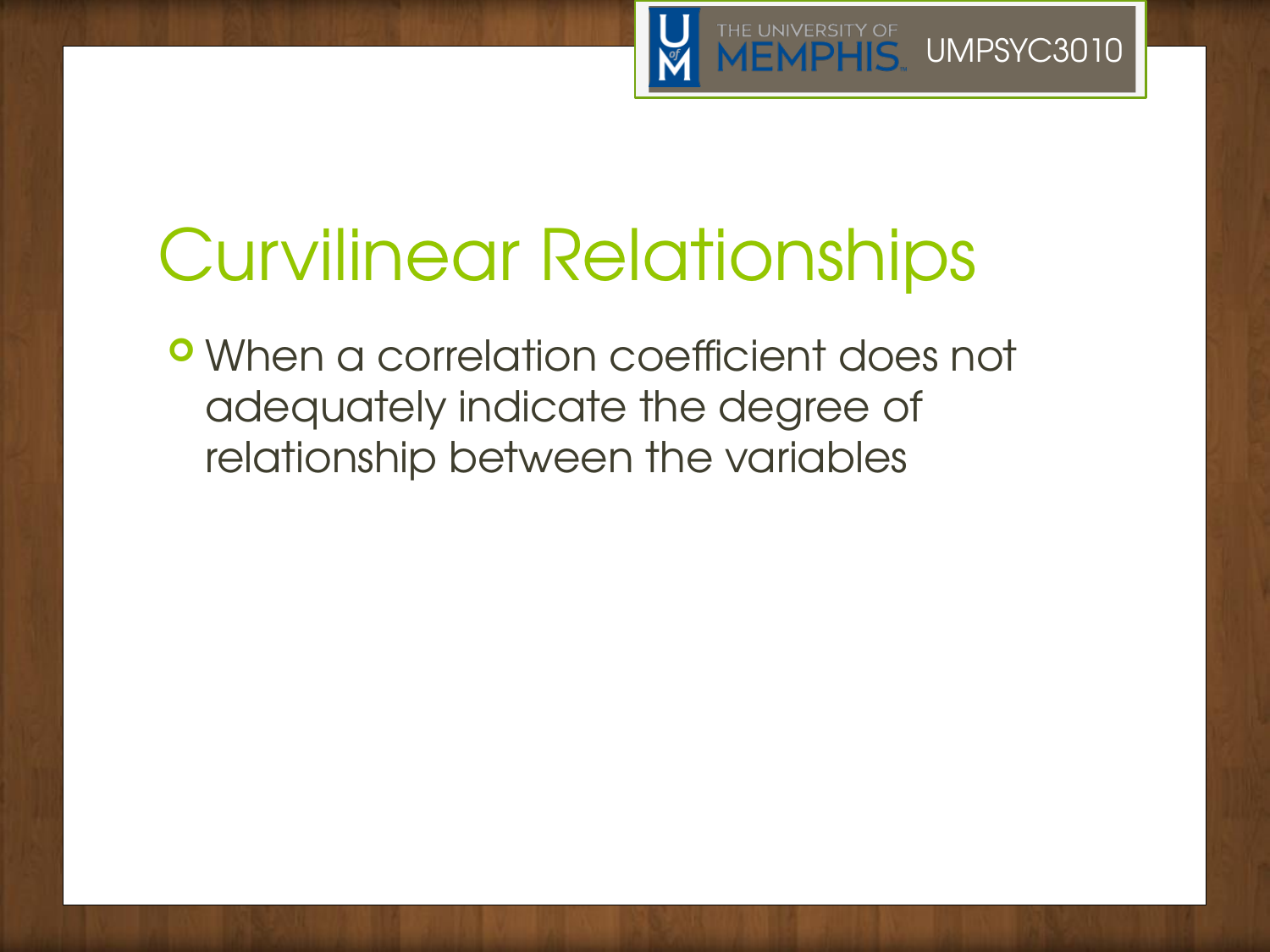

# Curvilinear Relationships
When a correlation coefficient does not adequately indicate the degree of relationship between the variables